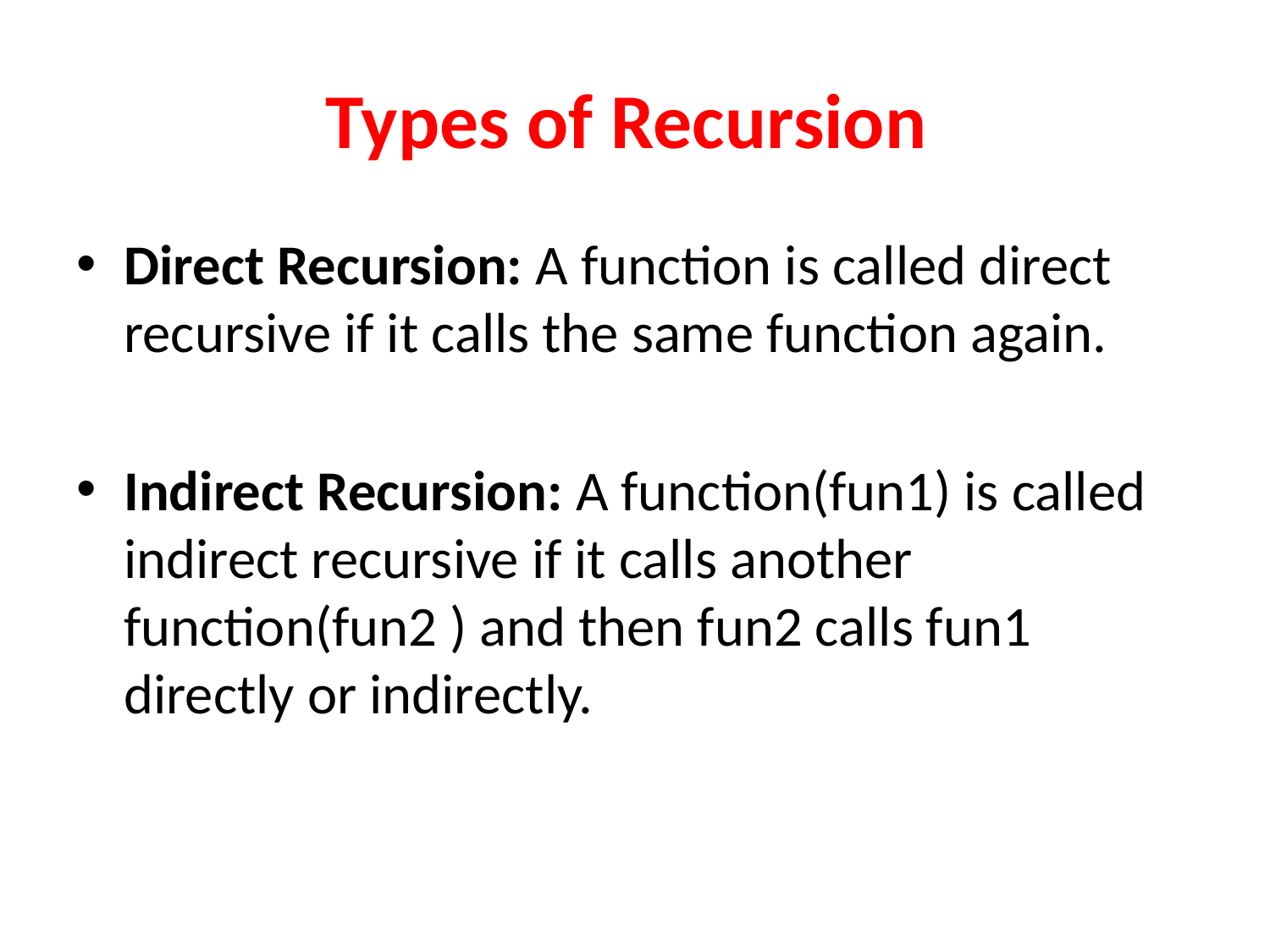

# Types of Recursion
Direct Recursion: A function is called direct recursive if it calls the same function again.

Indirect Recursion: A function(fun1) is called indirect recursive if it calls another function(fun2 ) and then fun2 calls fun1 directly or indirectly.